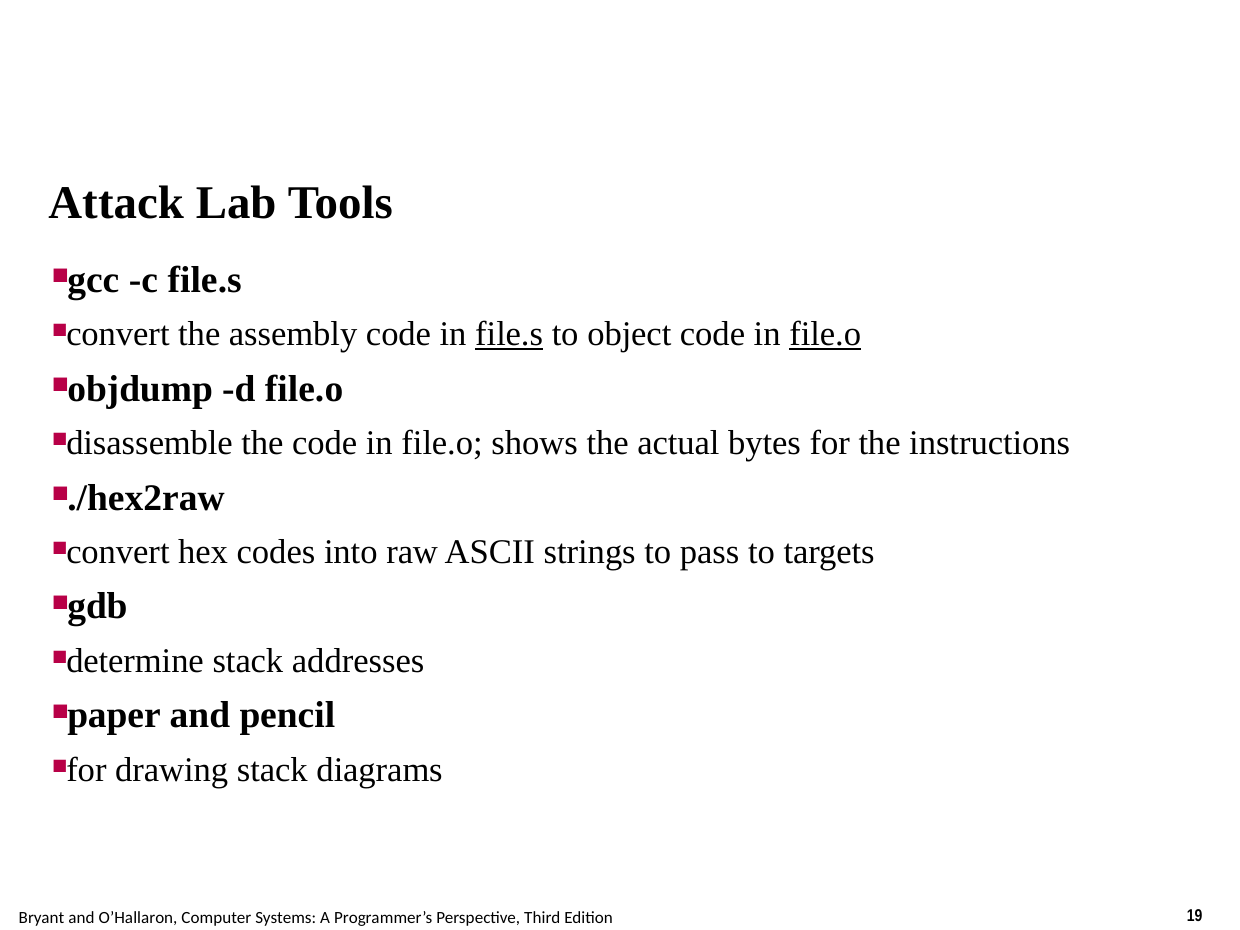

Attack Lab Tools
gcc -c file.s
convert the assembly code in file.s to object code in file.o
objdump -d file.o
disassemble the code in file.o; shows the actual bytes for the instructions
./hex2raw
convert hex codes into raw ASCII strings to pass to targets
gdb
determine stack addresses
paper and pencil
for drawing stack diagrams